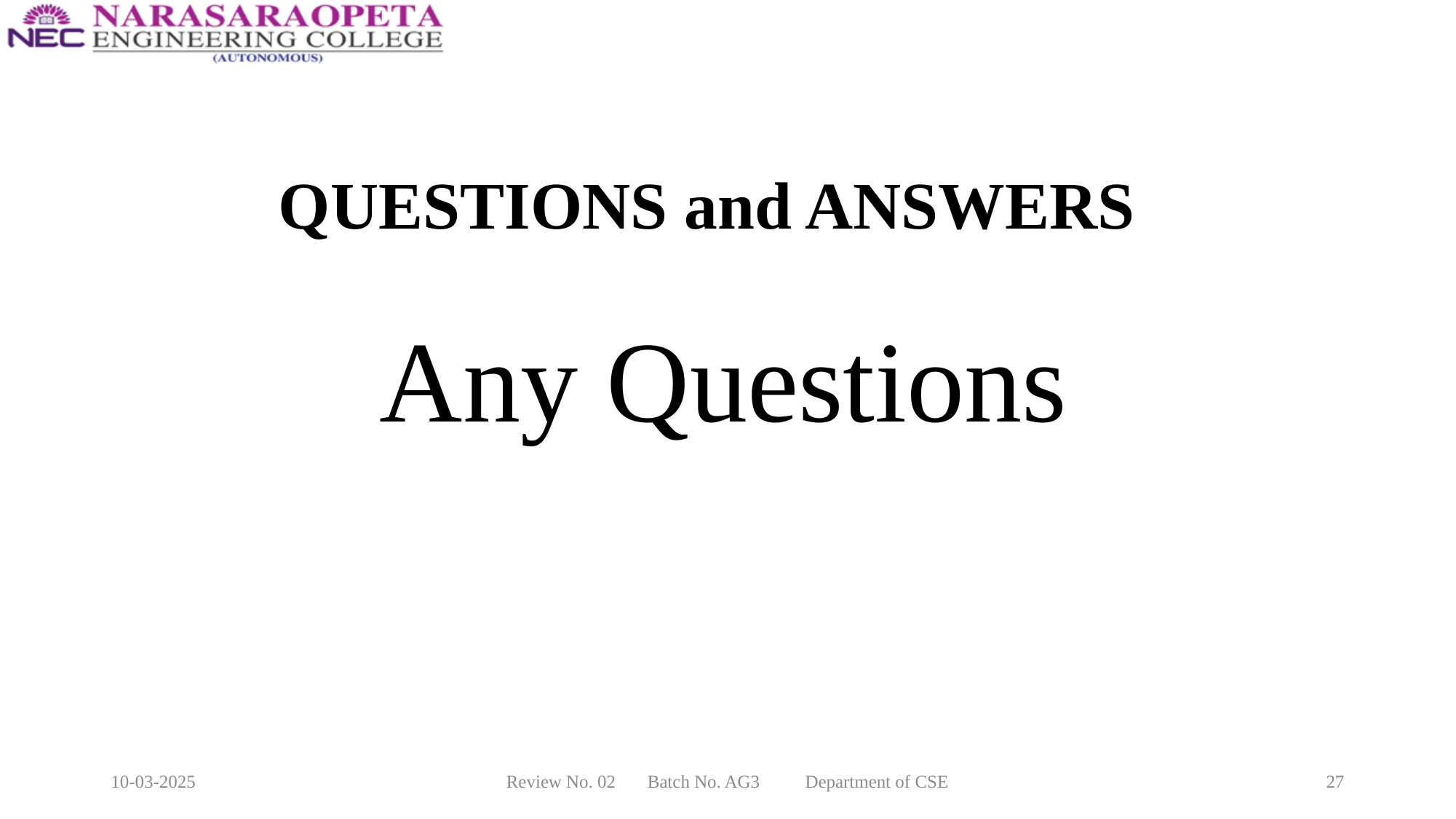

# QUESTIONS and ANSWERS
Any Questions

10-03-2025
Review No. 02       Batch No. AG3          Department of CSE
27